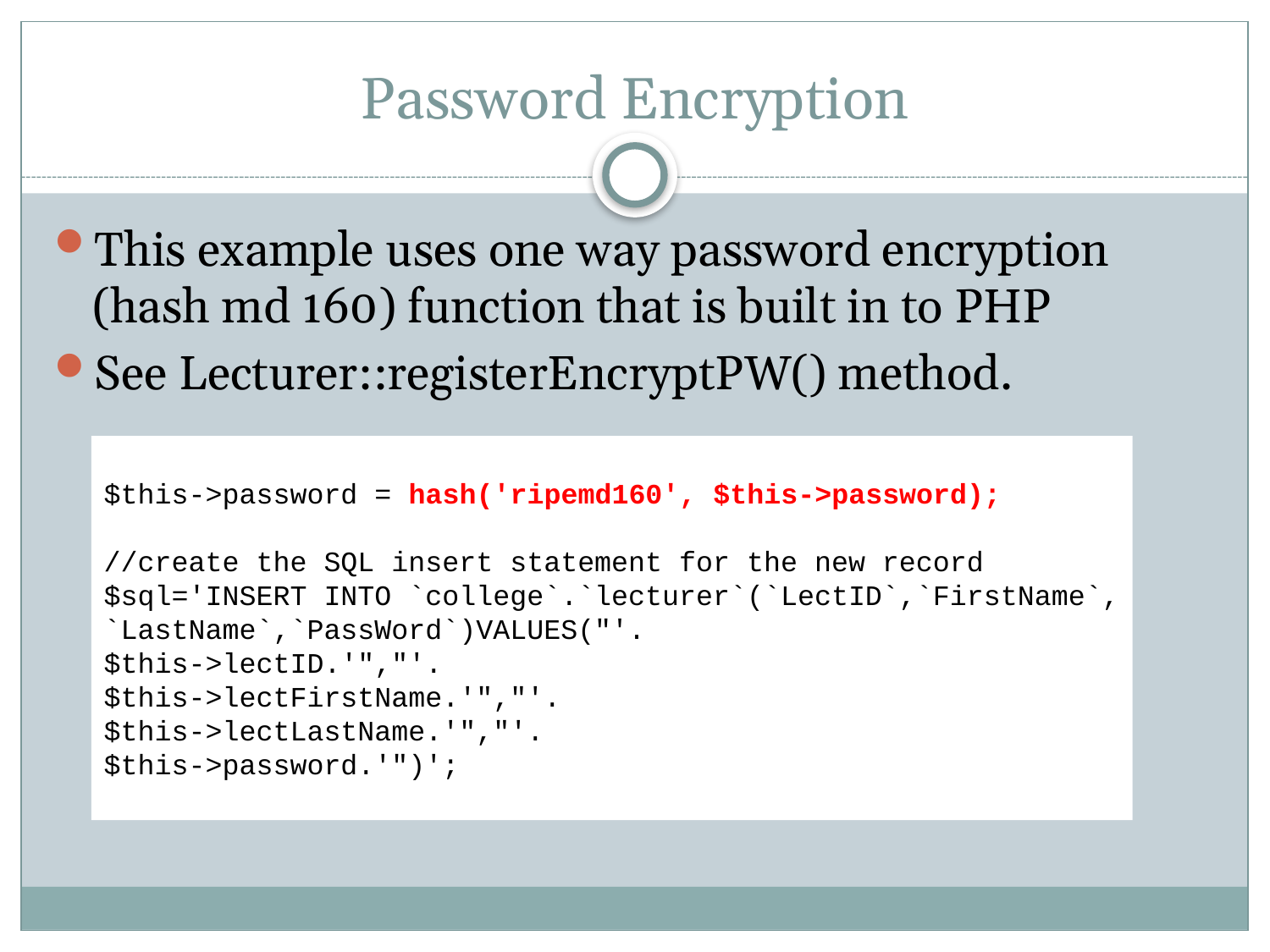

# Password Encryption
This example uses one way password encryption (hash md 160) function that is built in to PHP
See Lecturer::registerEncryptPW() method.

$this->password = hash('ripemd160', $this->password);

//create the SQL insert statement for the new record
$sql='INSERT INTO `college`.`lecturer`(`LectID`,`FirstName`,
`LastName`,`PassWord`)VALUES("'.
$this->lectID.'","'.
$this->lectFirstName.'","'.
$this->lectLastName.'","'.
$this->password.'")';